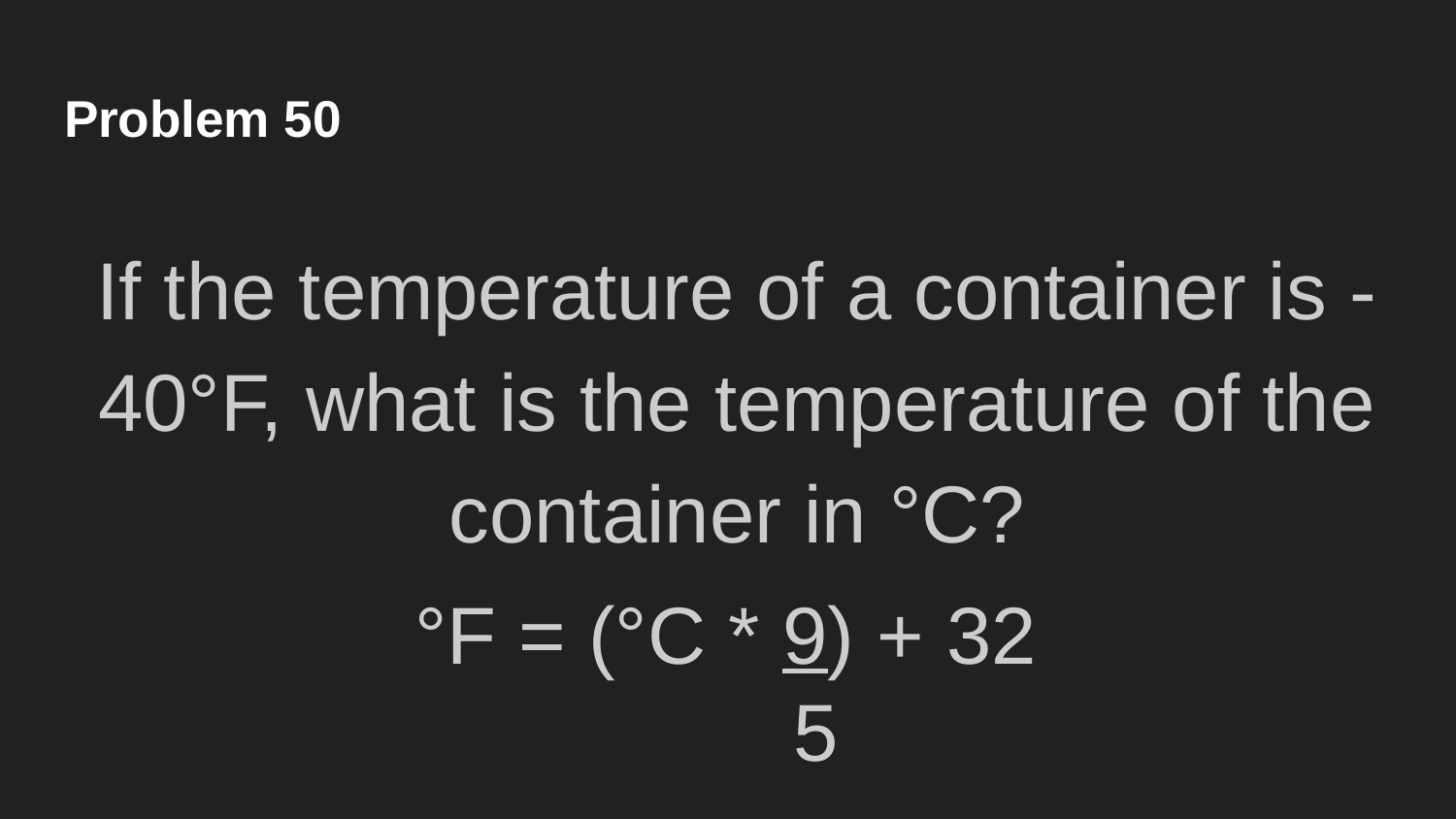

# Problem 50
If the temperature of a container is -40°F, what is the temperature of the container in °C?
°F = (°C * 9) + 32
       5